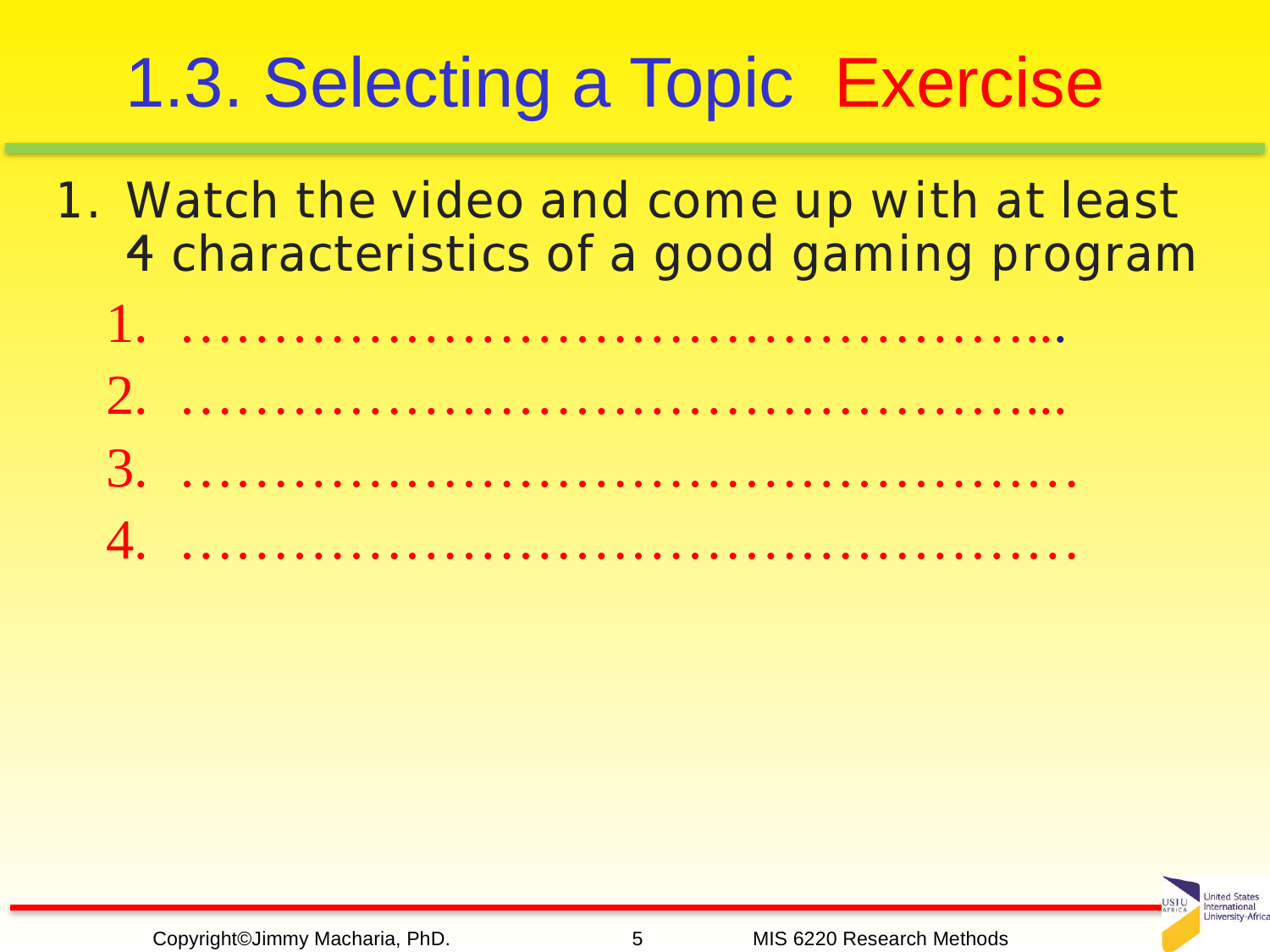

# 1.3. Selecting a Topic  Exercise
Watch the video and come up with at least 4 characteristics of a good gaming program
………………………………………...
………………………………………...
…………………………………………
…………………………………………